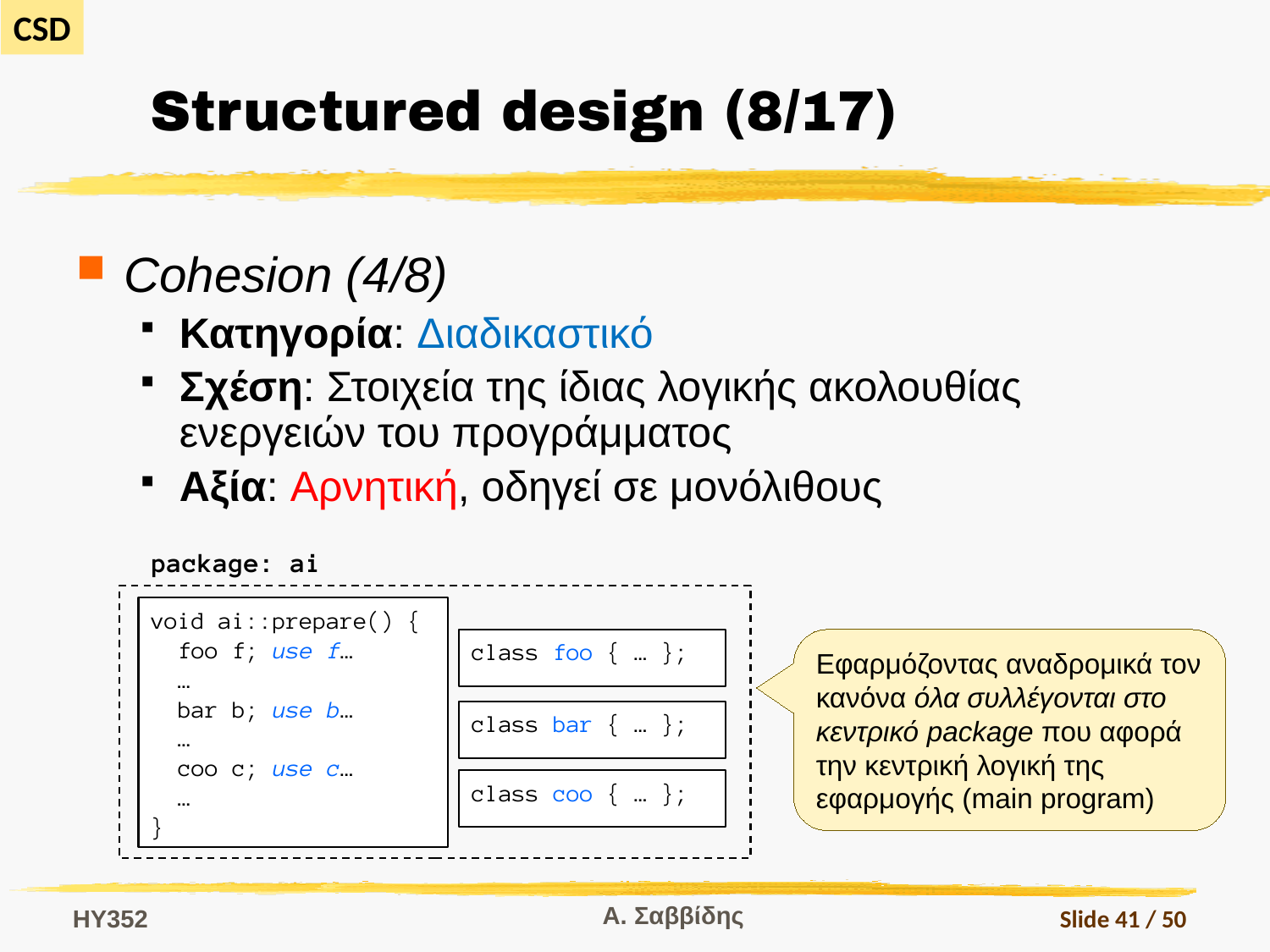

# Structured design (8/17)
Cohesion (4/8)
Κατηγορία: Διαδικαστικό
Σχέση: Στοιχεία της ίδιας λογικής ακολουθίας ενεργειών του προγράμματος
Αξία: Αρνητική, οδηγεί σε μονόλιθους

package: ai

void ai::prepare() {
  foo f; use f…
  …
  bar b; use b…
  …
  coo c; use c…
  …
}
class foo { … };
Εφαρμόζοντας αναδρομικά τον κανόνα όλα συλλέγονται στο κεντρικό package που αφορά την κεντρική λογική της εφαρμογής (main program)
class bar { … };
class coo { … };
Α. Σαββίδης
HY352
Slide 41 / 50